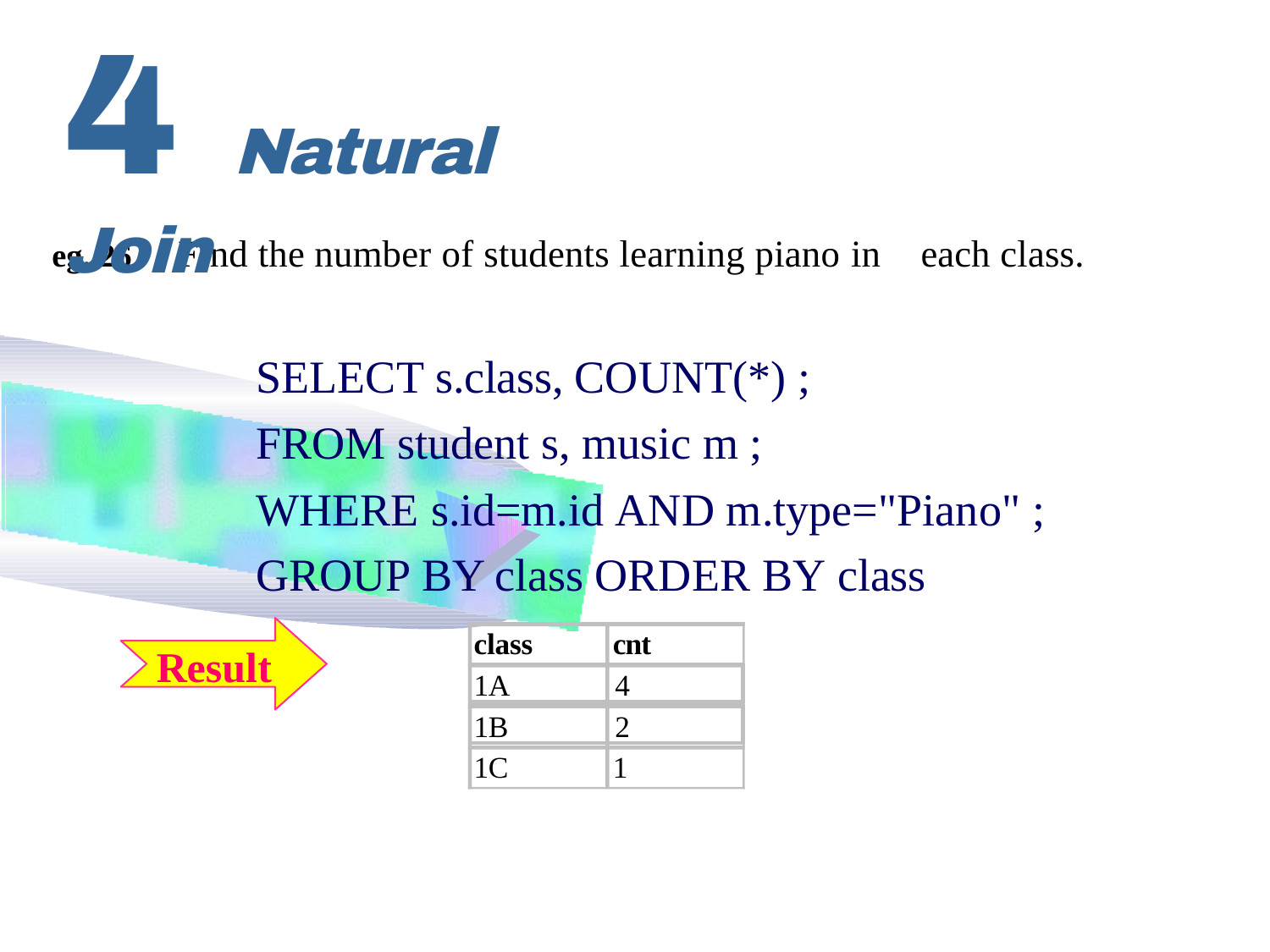

# 4 Natural Join
Find the number of students learning piano in
each class.
SELECT s.class, COUNT(*) ;  FROM student s, music m ;
WHERE s.id=m.id AND m.type="Piano" ;  GROUP BY class ORDER BY class
eg. 26

class	cnt
Result
1A	4
1B	2
1C	1